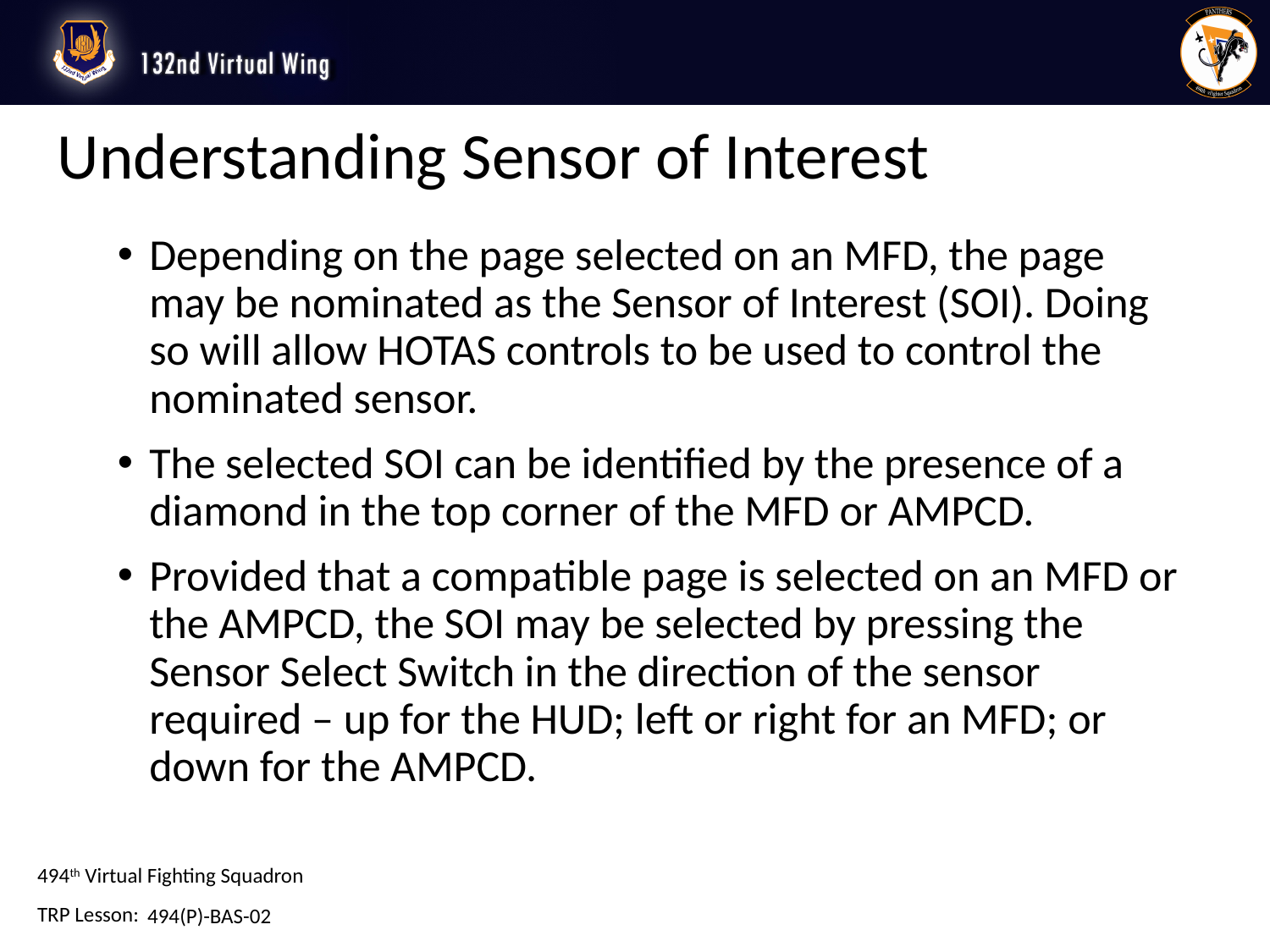

# Understanding Sensor of Interest
Depending on the page selected on an MFD, the page may be nominated as the Sensor of Interest (SOI). Doing so will allow HOTAS controls to be used to control the nominated sensor.
The selected SOI can be identified by the presence of a diamond in the top corner of the MFD or AMPCD.
Provided that a compatible page is selected on an MFD or the AMPCD, the SOI may be selected by pressing the Sensor Select Switch in the direction of the sensor required – up for the HUD; left or right for an MFD; or down for the AMPCD.
494(P)-BAS-02